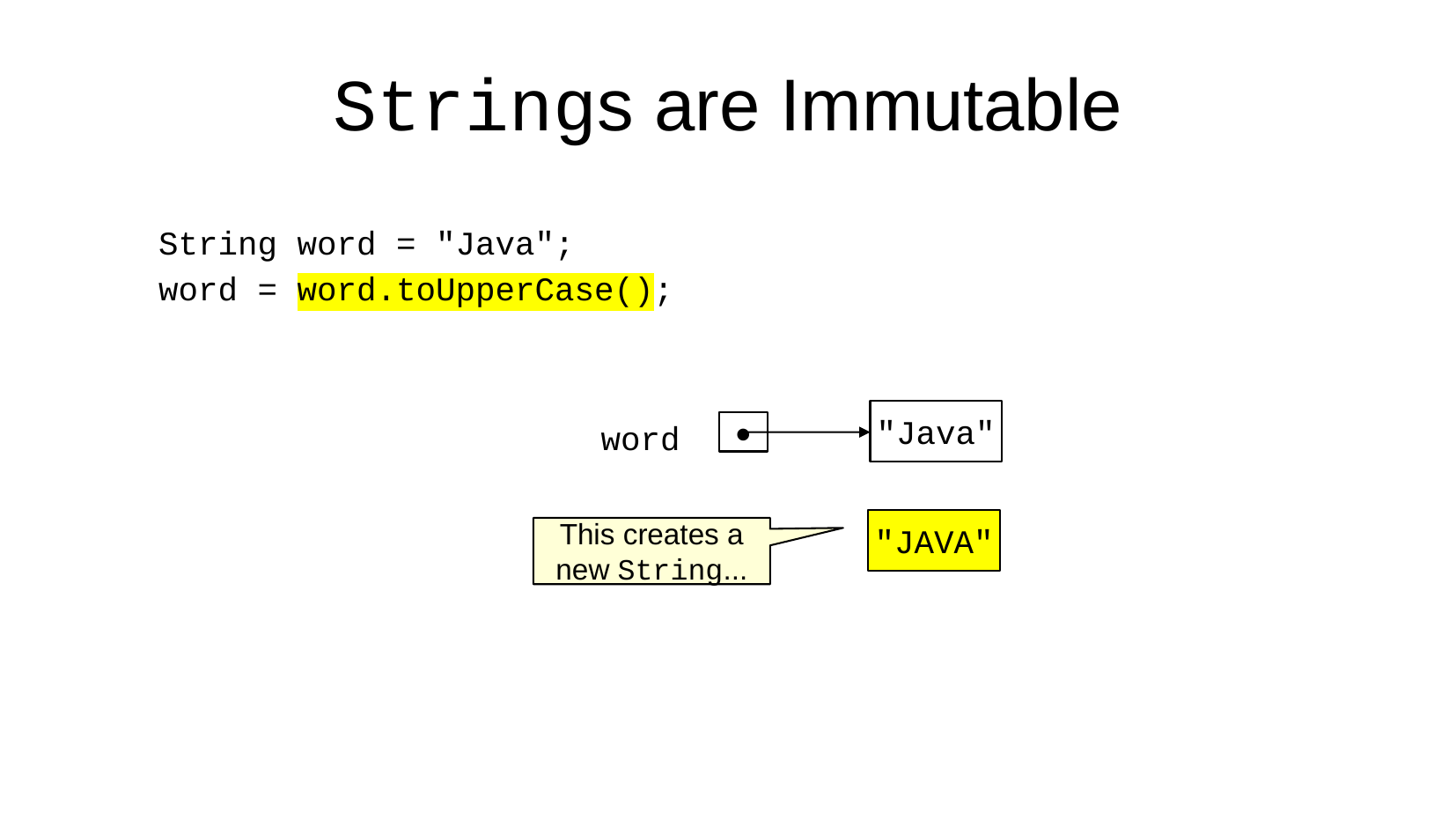

Strings are Immutable
String word = "Java";
word = word.toUpperCase();
"Java"
word
•

"JAVA"
This creates a
new String...